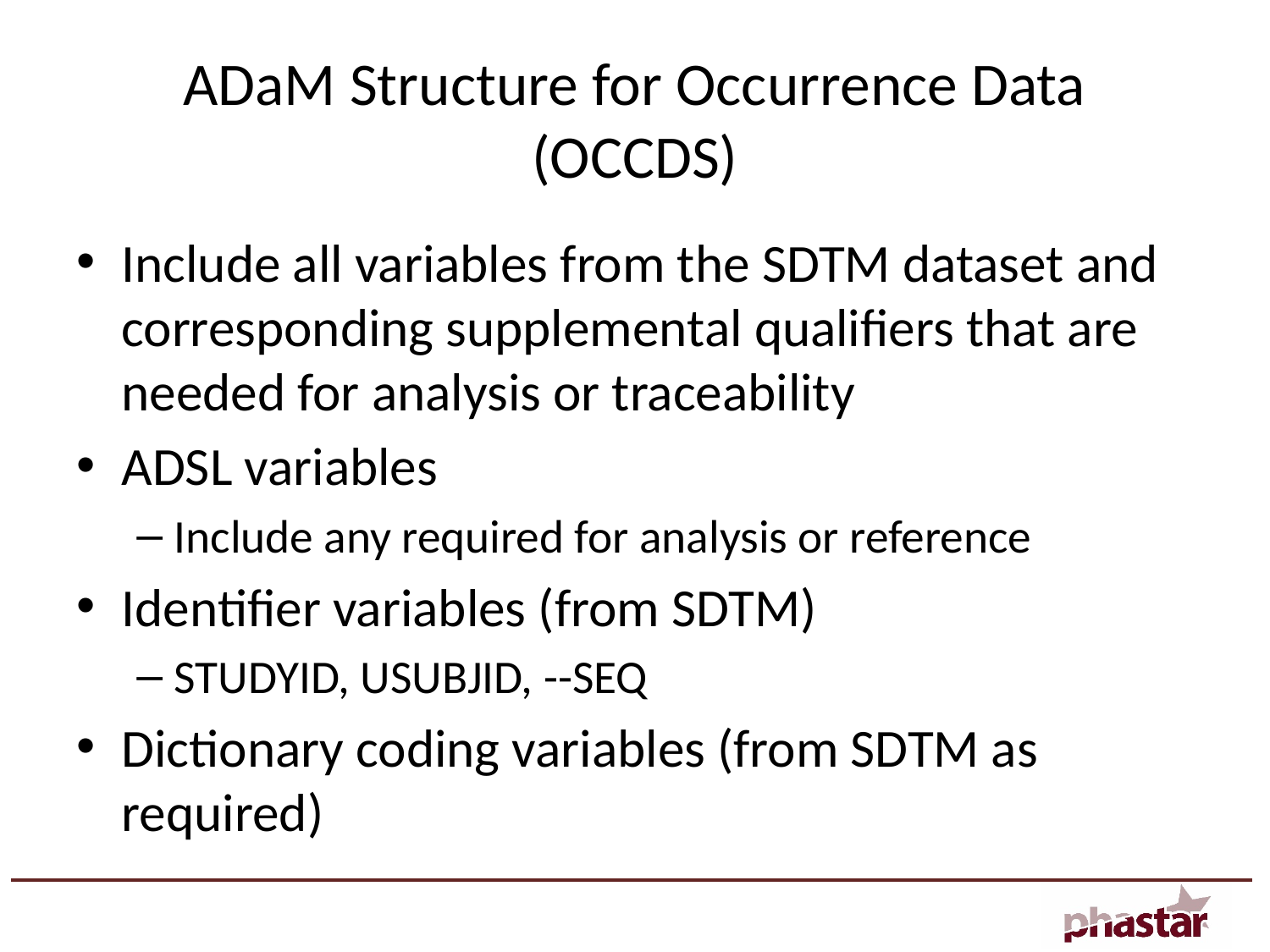

# ADaM Structure for Occurrence Data (OCCDS)
Include all variables from the SDTM dataset and corresponding supplemental qualifiers that are needed for analysis or traceability
ADSL variables
Include any required for analysis or reference
Identifier variables (from SDTM)
STUDYID, USUBJID, --SEQ
Dictionary coding variables (from SDTM as required)